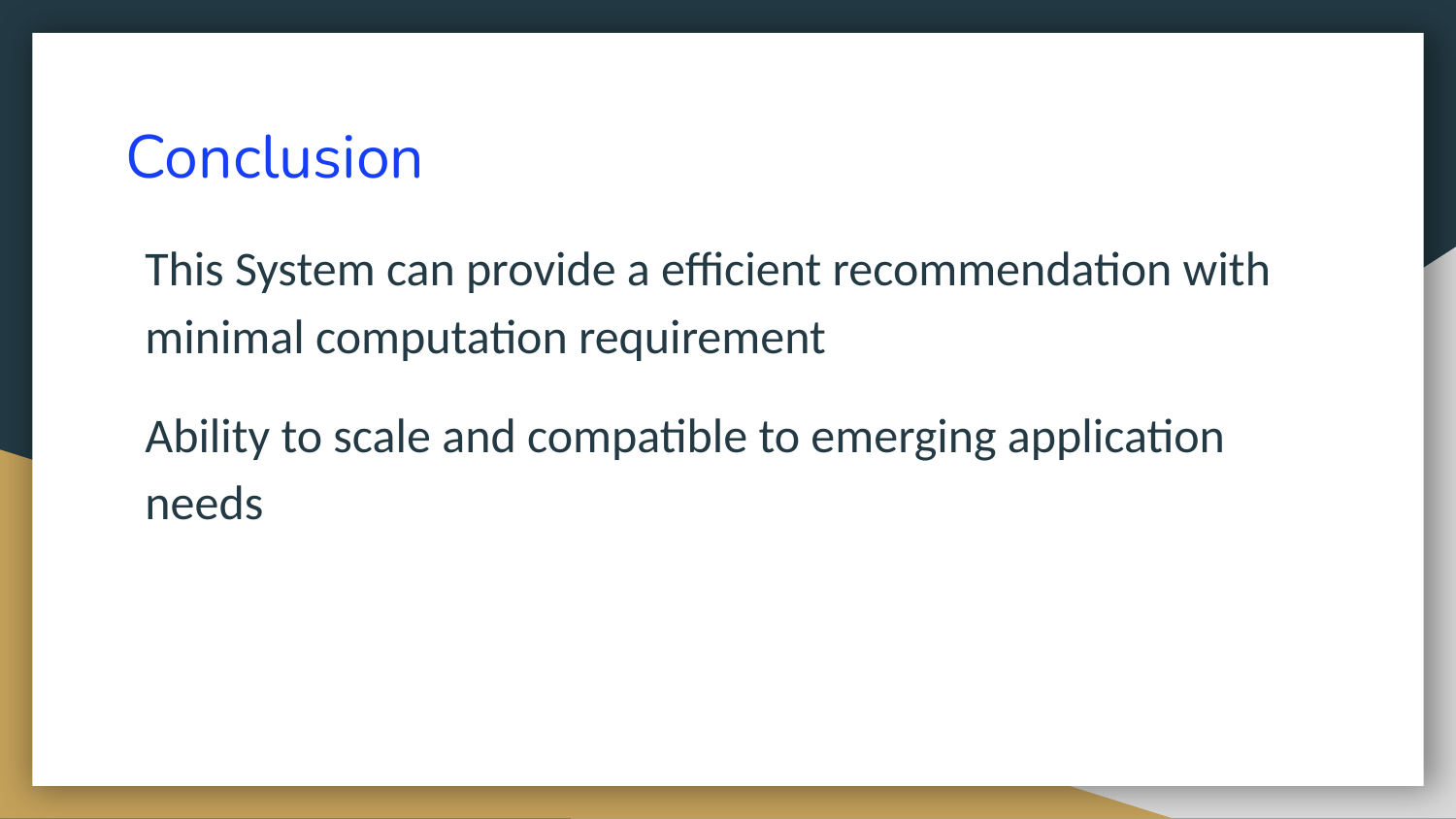

# Conclusion
This System can provide a efficient recommendation with minimal computation requirement
Ability to scale and compatible to emerging application needs